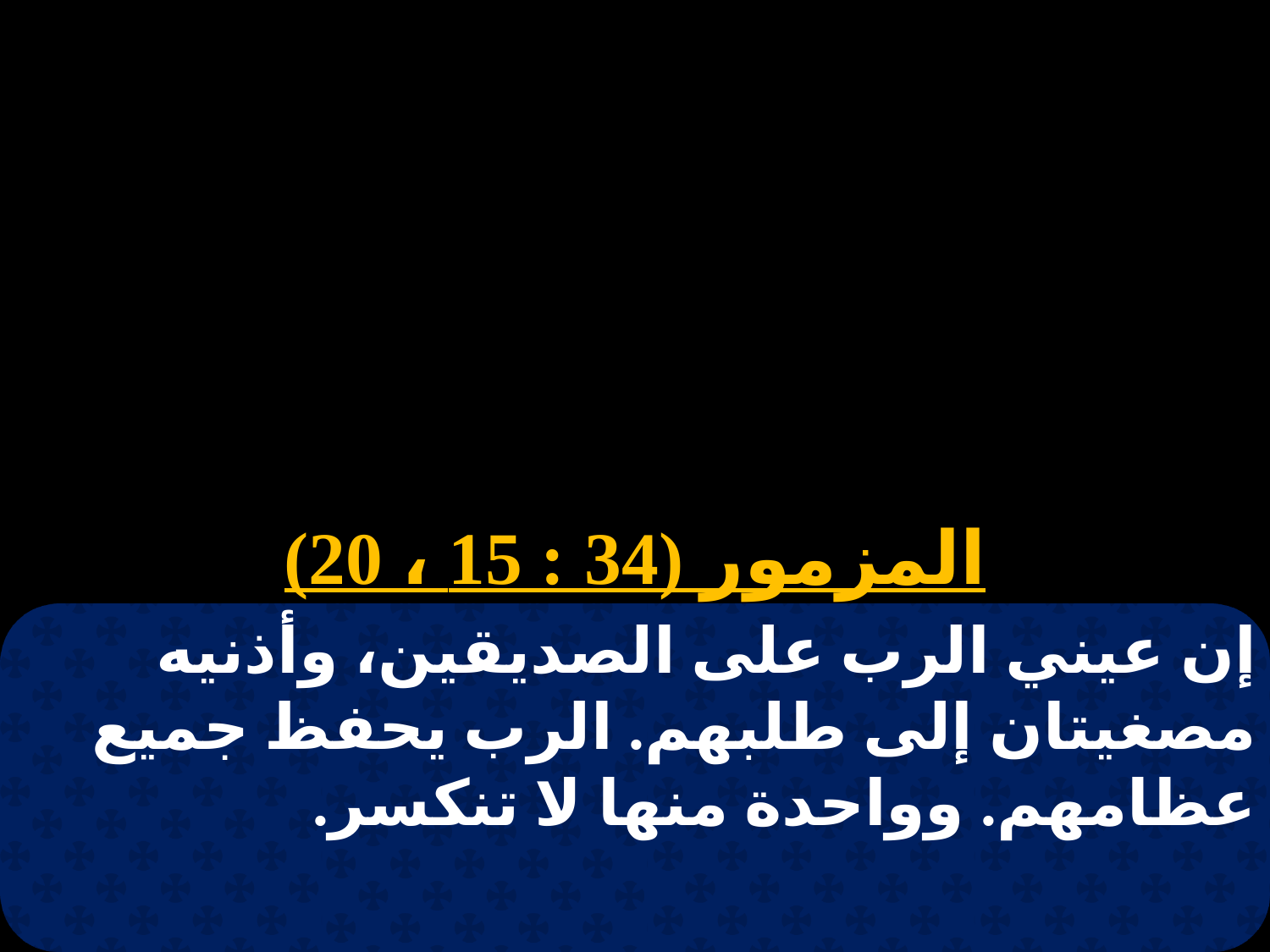

المزمور (34 : 15 ، 20)
إن عيني الرب على الصديقين، وأذنيه مصغيتان إلى طلبهم. الرب يحفظ جميع عظامهم. وواحدة منها لا تنكسر.